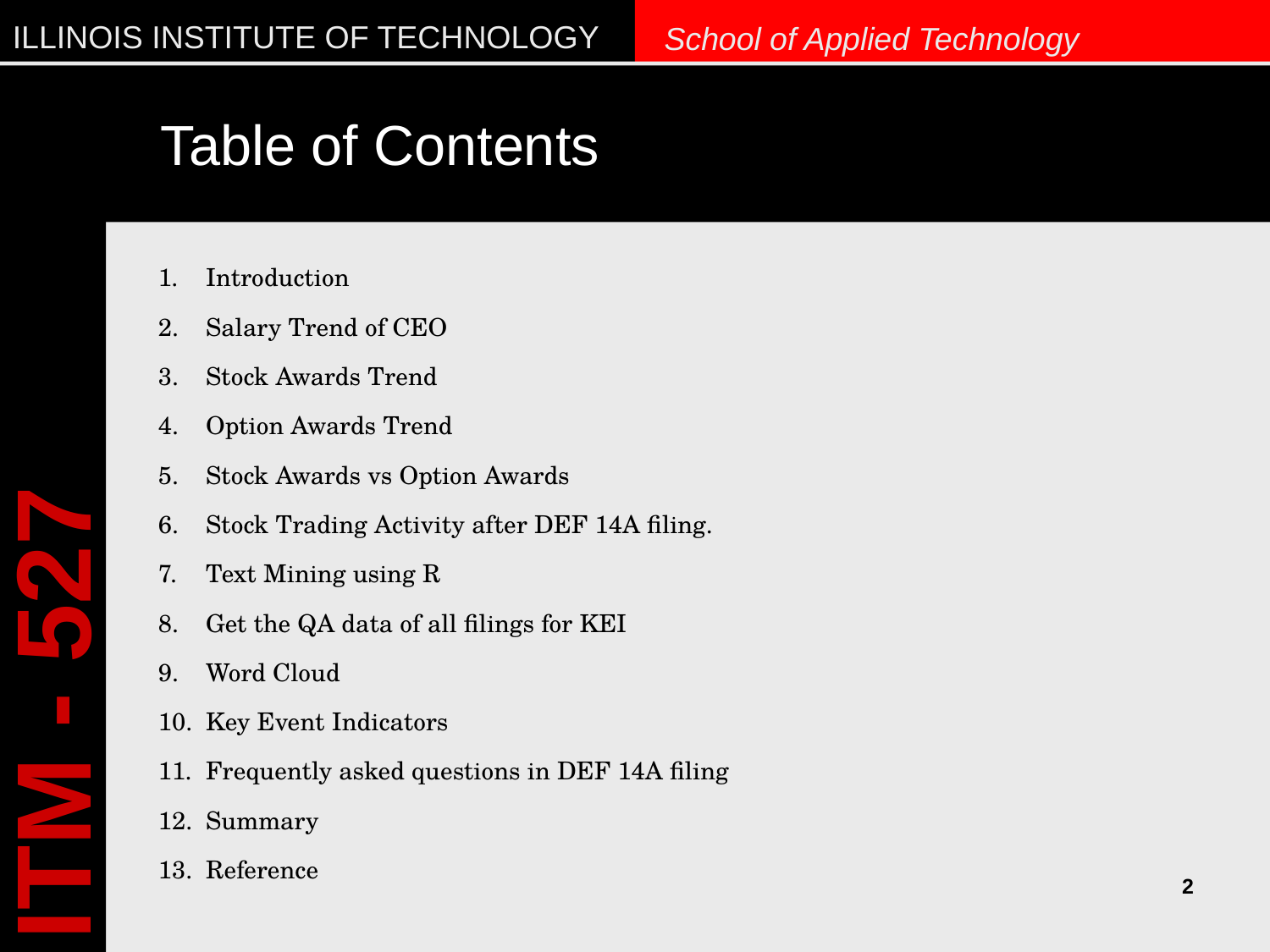

# Table of Contents
Introduction
Salary Trend of CEO
Stock Awards Trend
Option Awards Trend
Stock Awards vs Option Awards
Stock Trading Activity after DEF 14A filing.
Text Mining using R
Get the QA data of all filings for KEI
Word Cloud
Key Event Indicators
Frequently asked questions in DEF 14A filing
Summary
Reference

2